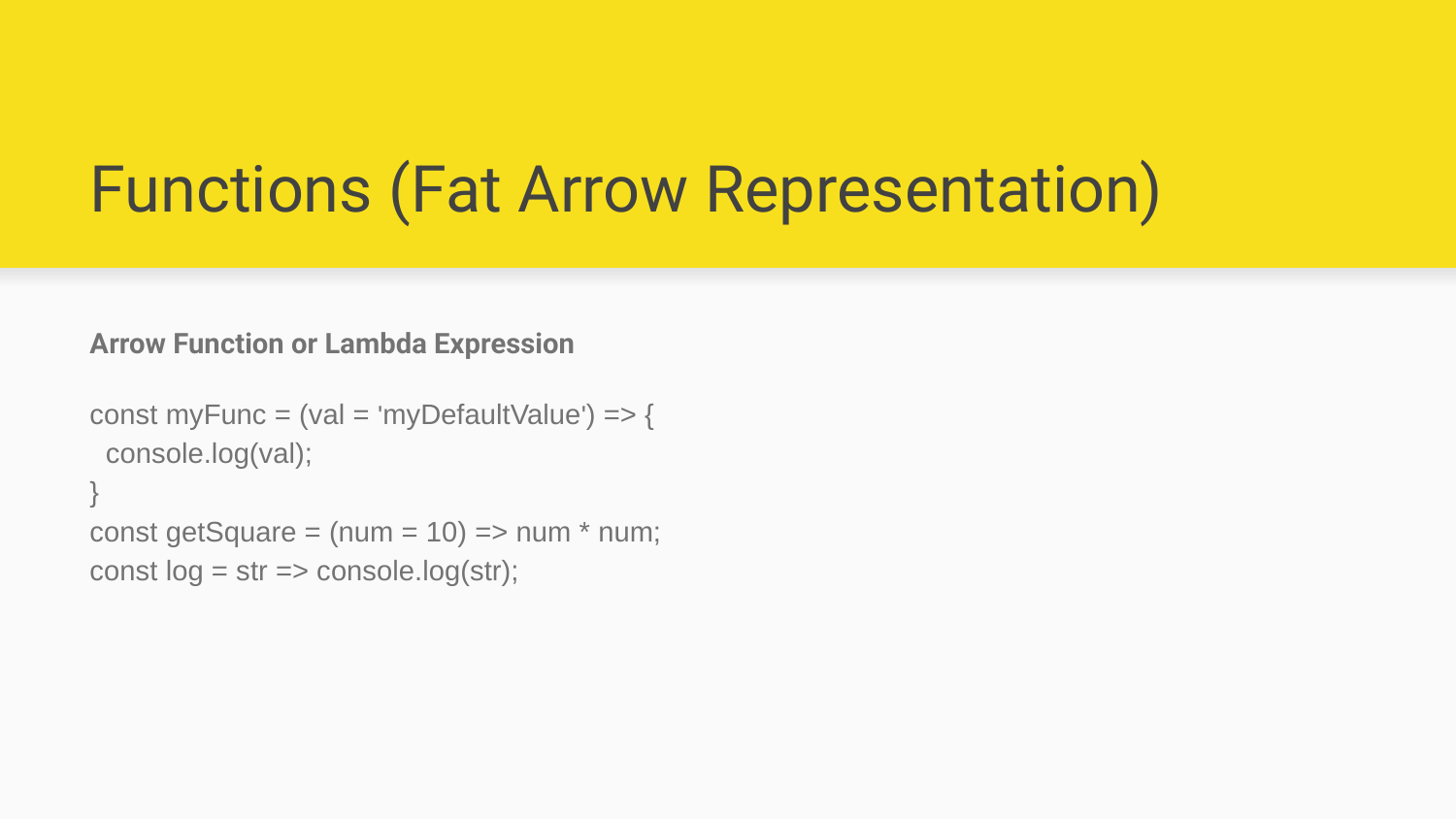

# Functions (Fat Arrow Representation)
Arrow Function or Lambda Expression
const myFunc = (val = 'myDefaultValue') => {
  console.log(val);
}
const getSquare = (num = 10) => num * num;
const log = str => console.log(str);